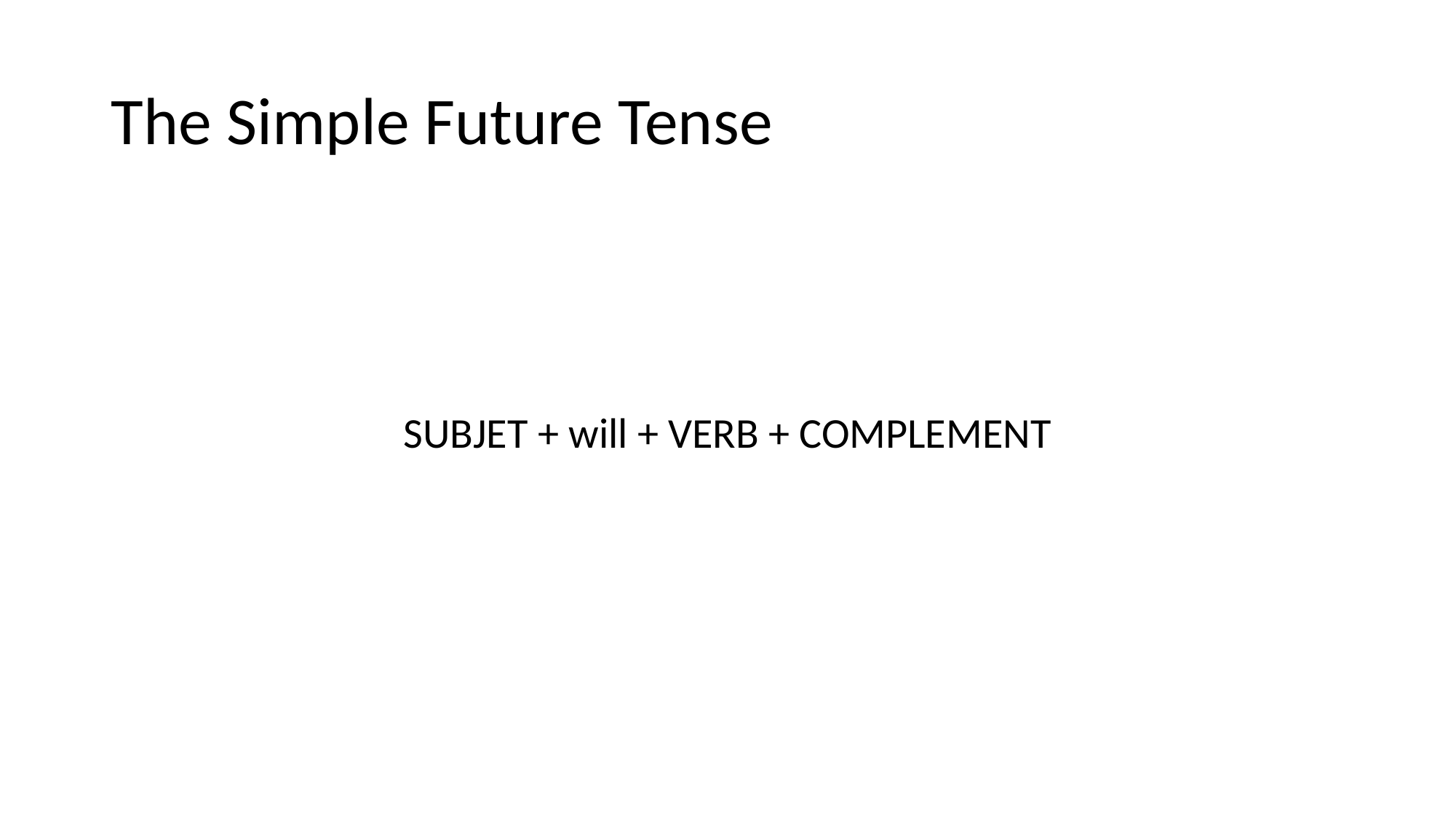

# The Simple Future Tense

SUBJET + will + VERB + COMPLEMENT